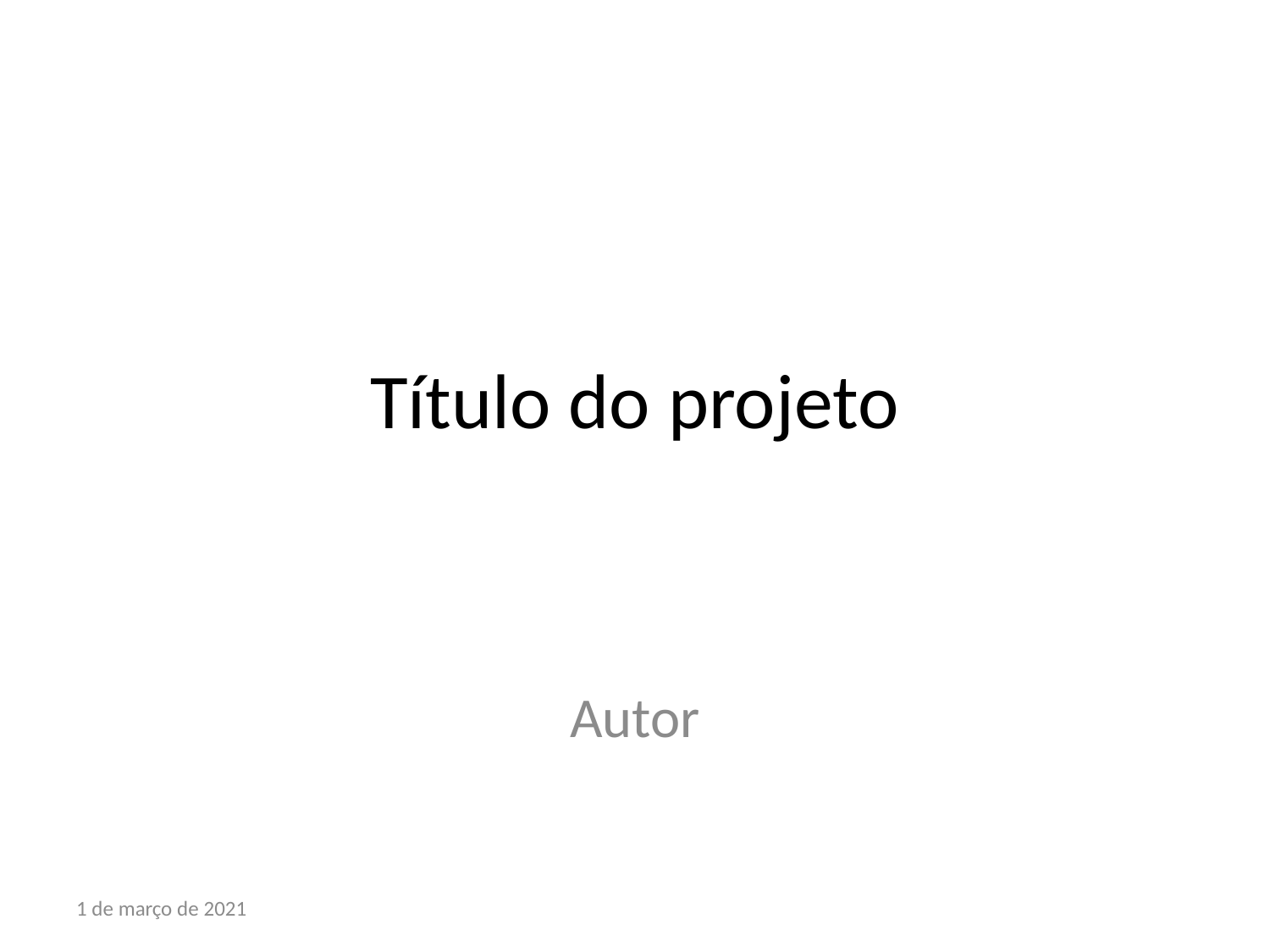

# Título do projeto
Autor
1 de março de 2021